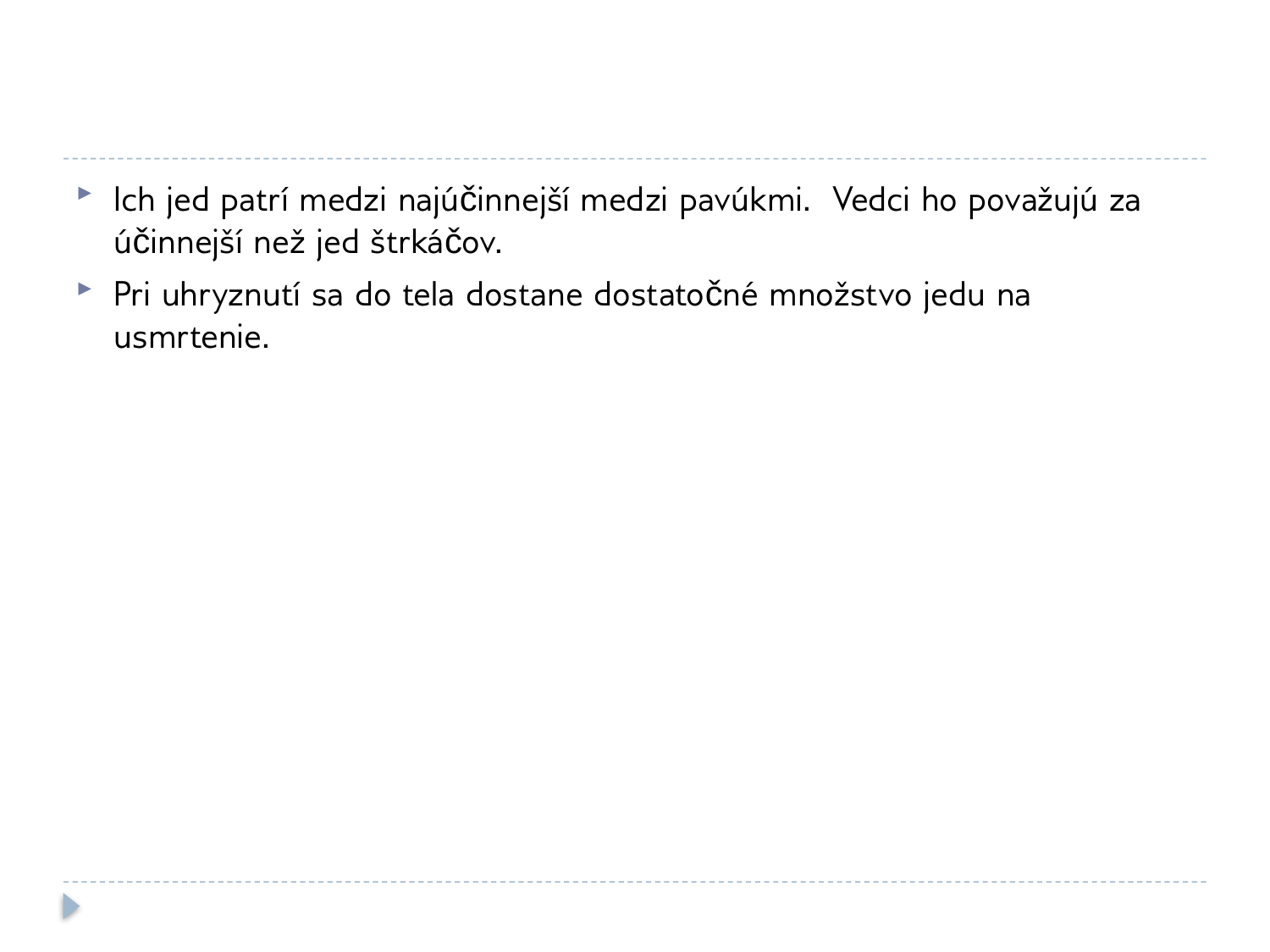

#
Ich jed patrí medzi najúčinnejší medzi pavúkmi.  Vedci ho považujú za účinnejší než jed štrkáčov.
Pri uhryznutí sa do tela dostane dostatočné množstvo jedu na usmrtenie.